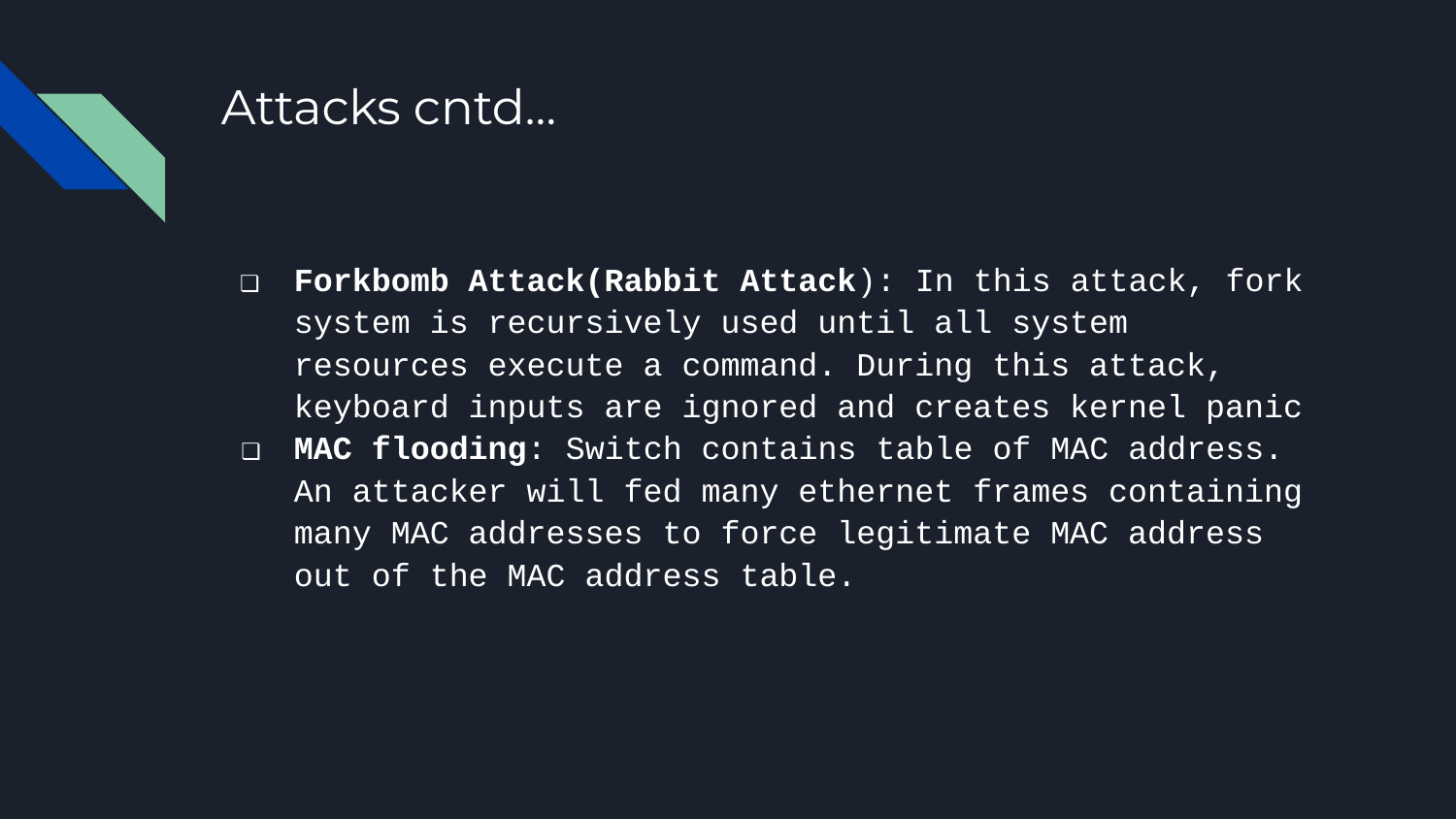

# Attacks cntd…

Forkbomb Attack(Rabbit Attack): In this attack, fork system is recursively used until all system resources execute a command. During this attack, keyboard inputs are ignored and creates kernel panic
MAC flooding: Switch contains table of MAC address. An attacker will fed many ethernet frames containing many MAC addresses to force legitimate MAC address out of the MAC address table.